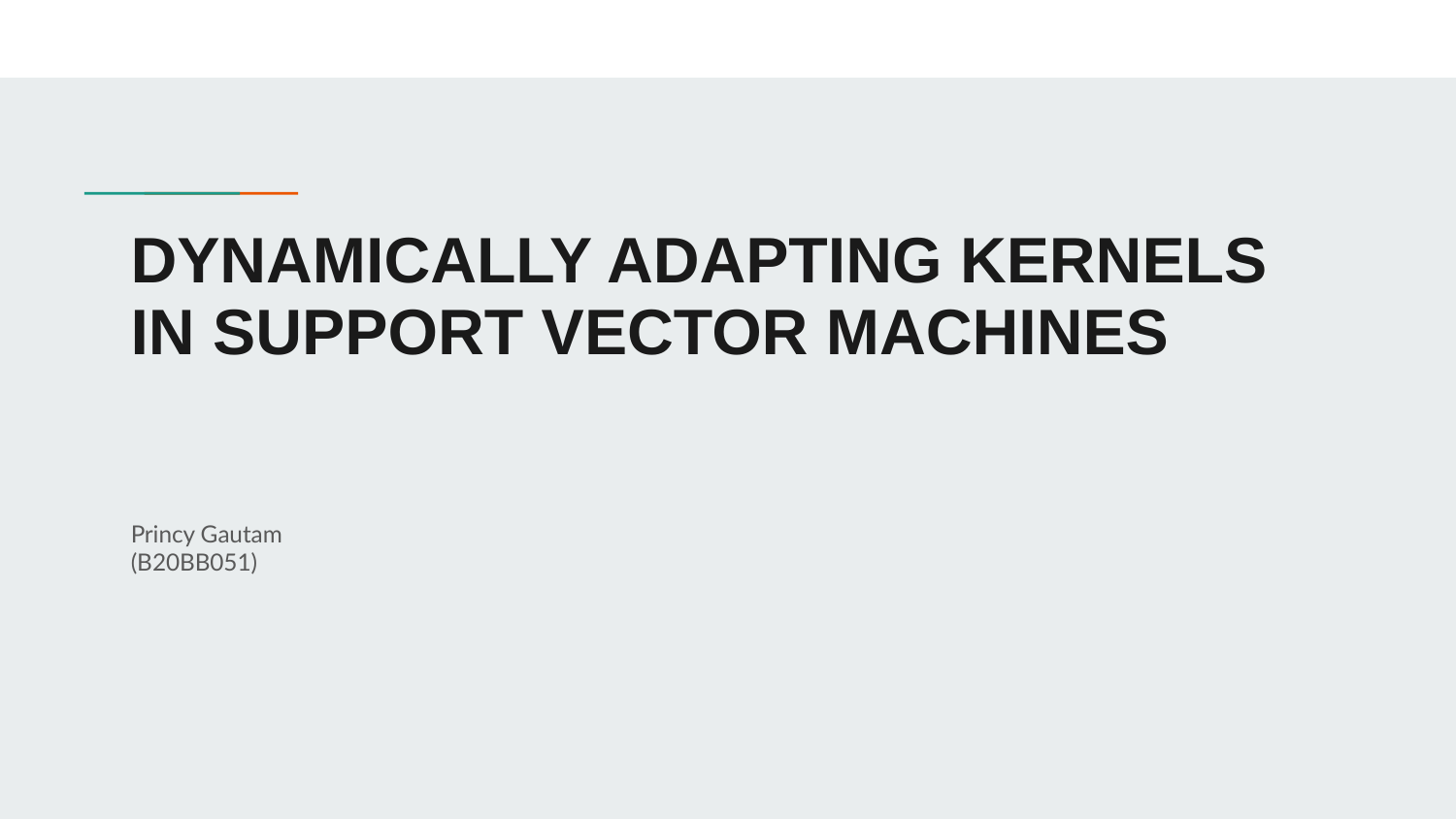

# DYNAMICALLY ADAPTING KERNELS IN SUPPORT VECTOR MACHINES
Princy Gautam
(B20BB051)